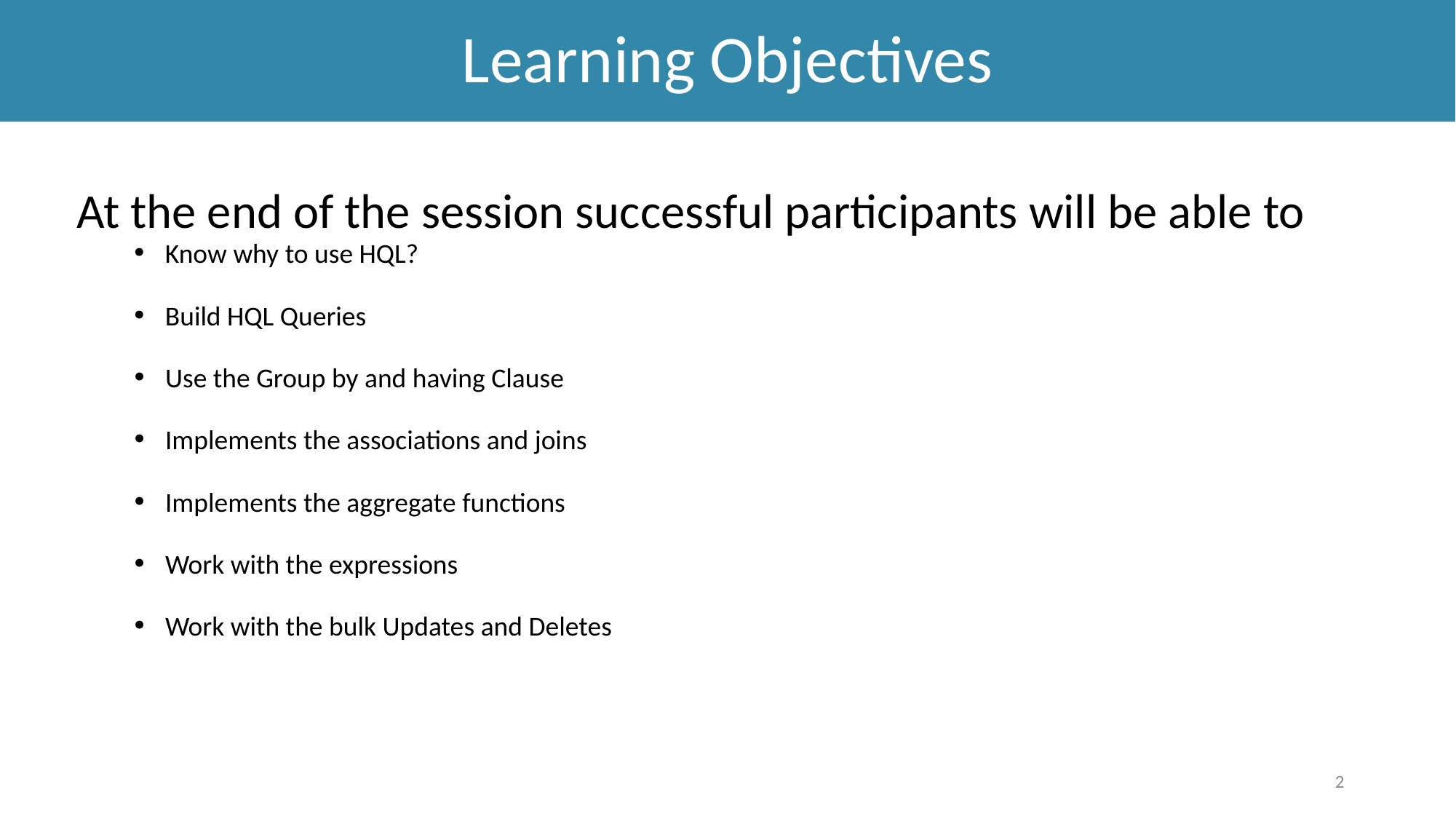

# Learning Objectives
At the end of the session successful participants will be able to
Know why to use HQL?

Build HQL Queries

Use the Group by and having Clause

Implements the associations and joins

Implements the aggregate functions

Work with the expressions

Work with the bulk Updates and Deletes

2